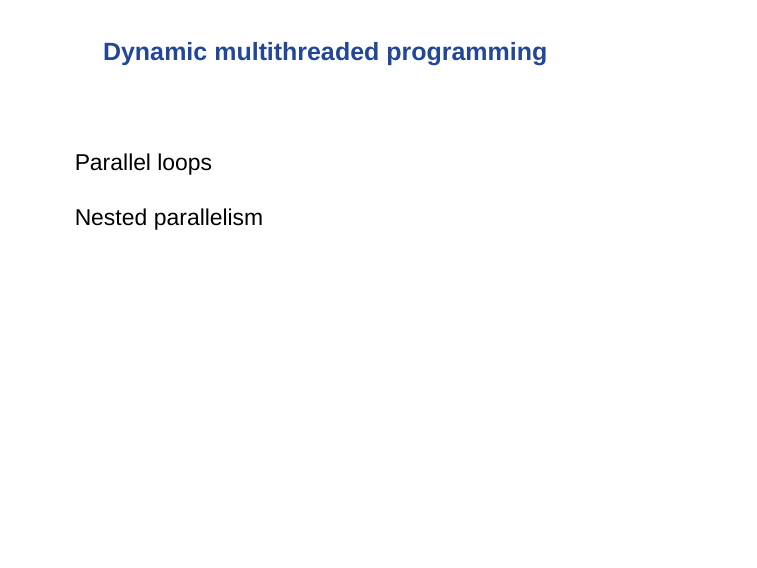

# Dynamic multithreaded programming
Parallel loops

Nested parallelism